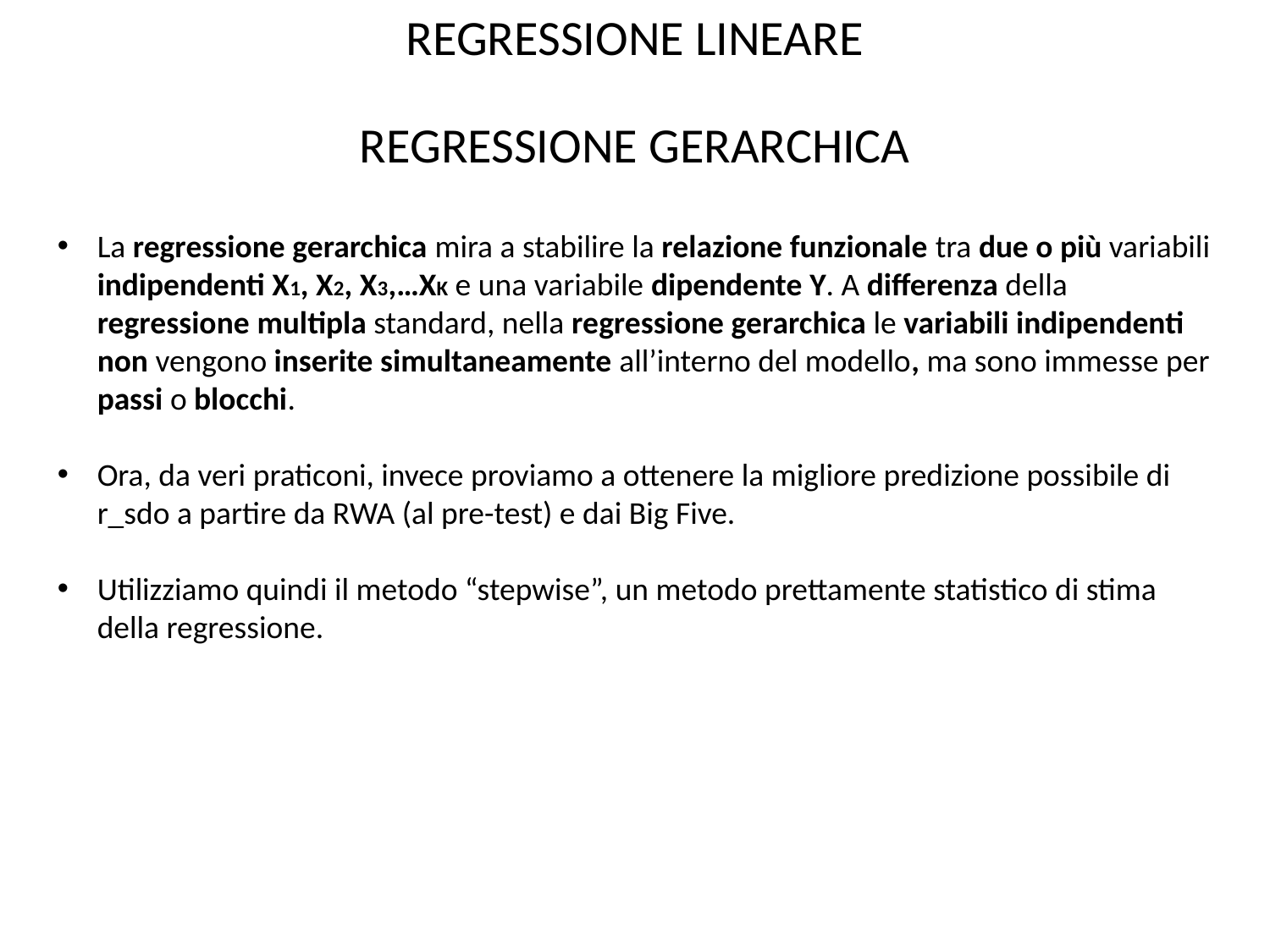

REGRESSIONE LINEARE
REGRESSIONE GERARCHICA
La regressione gerarchica mira a stabilire la relazione funzionale tra due o più variabili indipendenti X1, X2, X3,…XK e una variabile dipendente Y. A differenza della regressione multipla standard, nella regressione gerarchica le variabili indipendenti non vengono inserite simultaneamente all’interno del modello, ma sono immesse per passi o blocchi.

Ora, da veri praticoni, invece proviamo a ottenere la migliore predizione possibile di r_sdo a partire da RWA (al pre-test) e dai Big Five.

Utilizziamo quindi il metodo “stepwise”, un metodo prettamente statistico di stima della regressione.